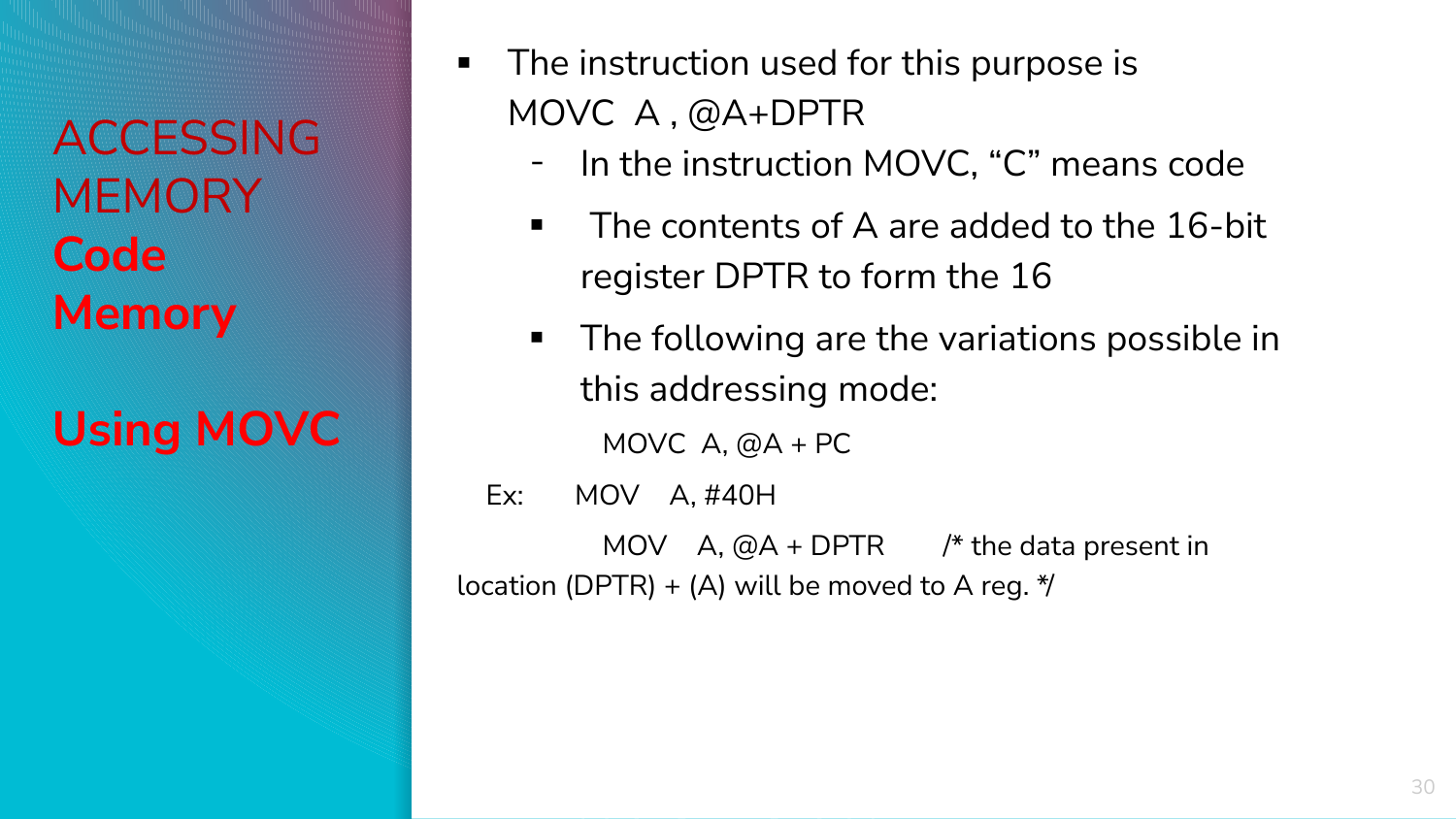

The instruction used for this purpose is         MOVC  A , @A+DPTR
In the instruction MOVC, “C” means code
 The contents of A are added to the 16-bit register DPTR to form the 16
The following are the variations possible in this addressing mode:
 	MOVC  A, @A + PC
    Ex:       MOV    A, #40H
	MOV    A, @A + DPTR        /* the data present in location (DPTR) + (A) will be moved to A reg. */

# ACCESSING MEMORY Code Memory Using MOVC
30